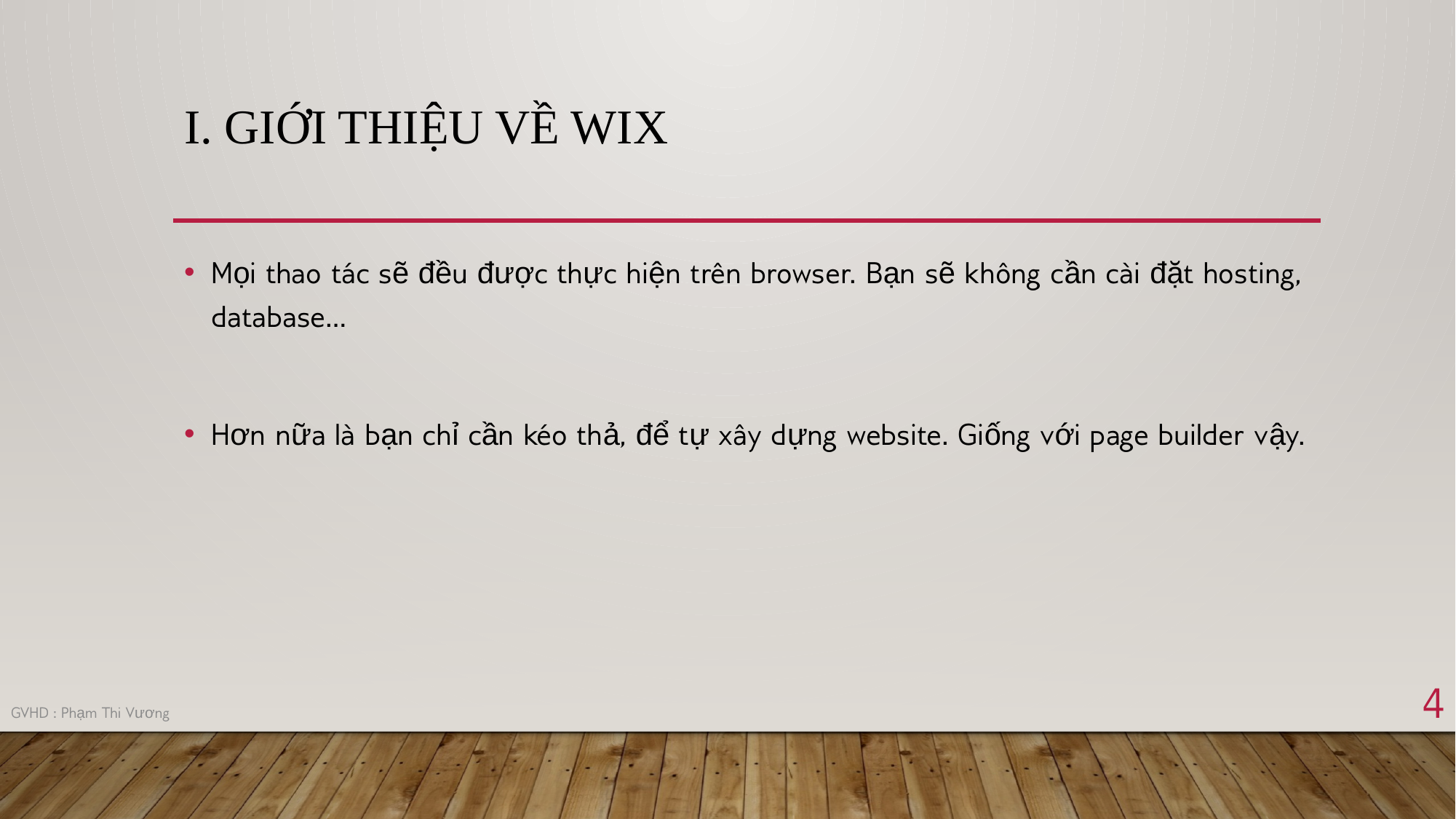

# I. Giới thiệu về Wix
Mọi thao tác sẽ đều được thực hiện trên browser. Bạn sẽ không cần cài đặt hosting, database…

Hơn nữa là bạn chỉ cần kéo thả, để tự xây dựng website. Giống với page builder vậy.

4
GVHD : Phạm Thi Vương